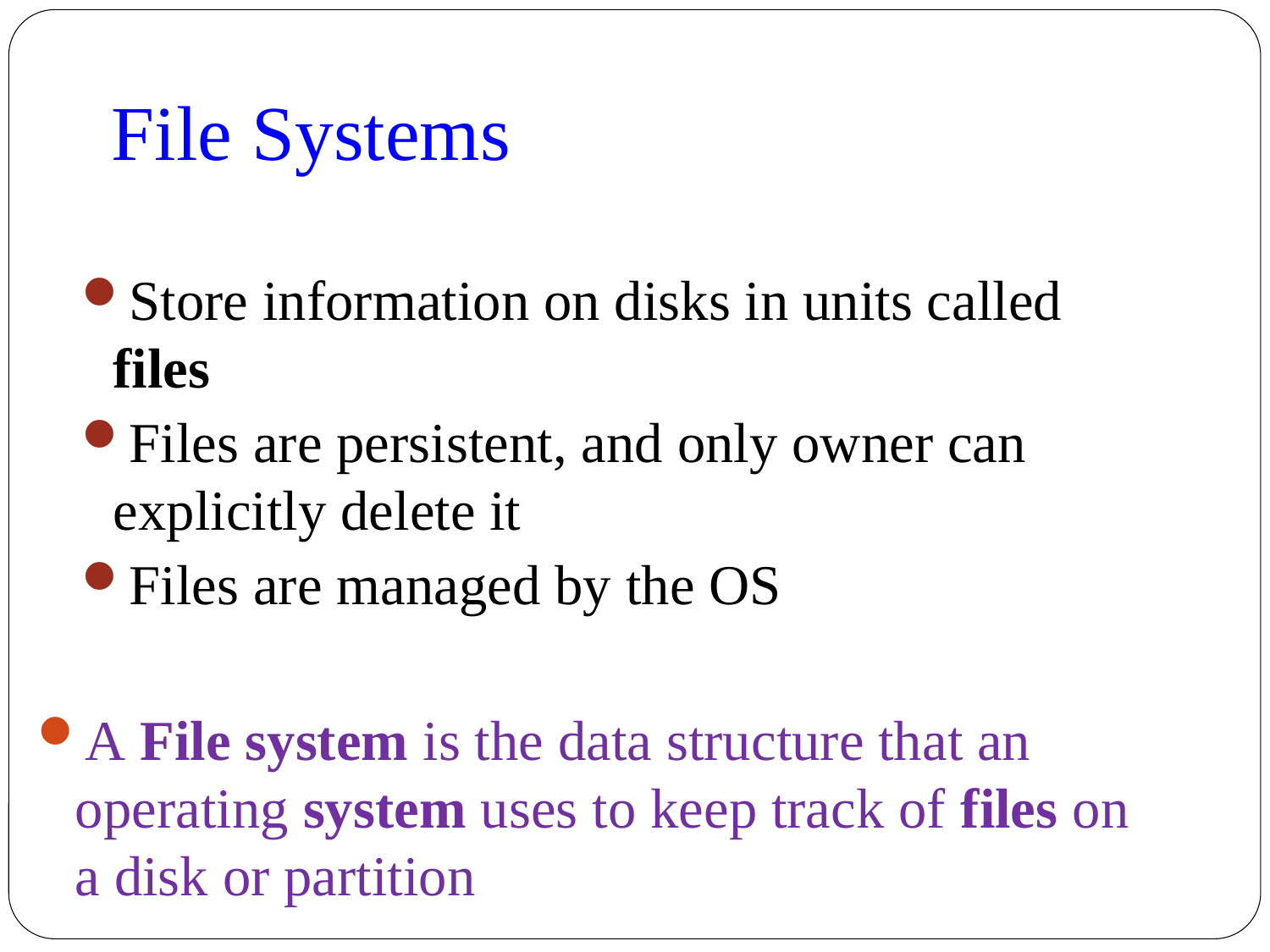

File Systems

Store information on disks in units called files
Files are persistent, and only owner can explicitly delete it
Files are managed by the OS

A File system is the data structure that an operating system uses to keep track of files on a disk or partition